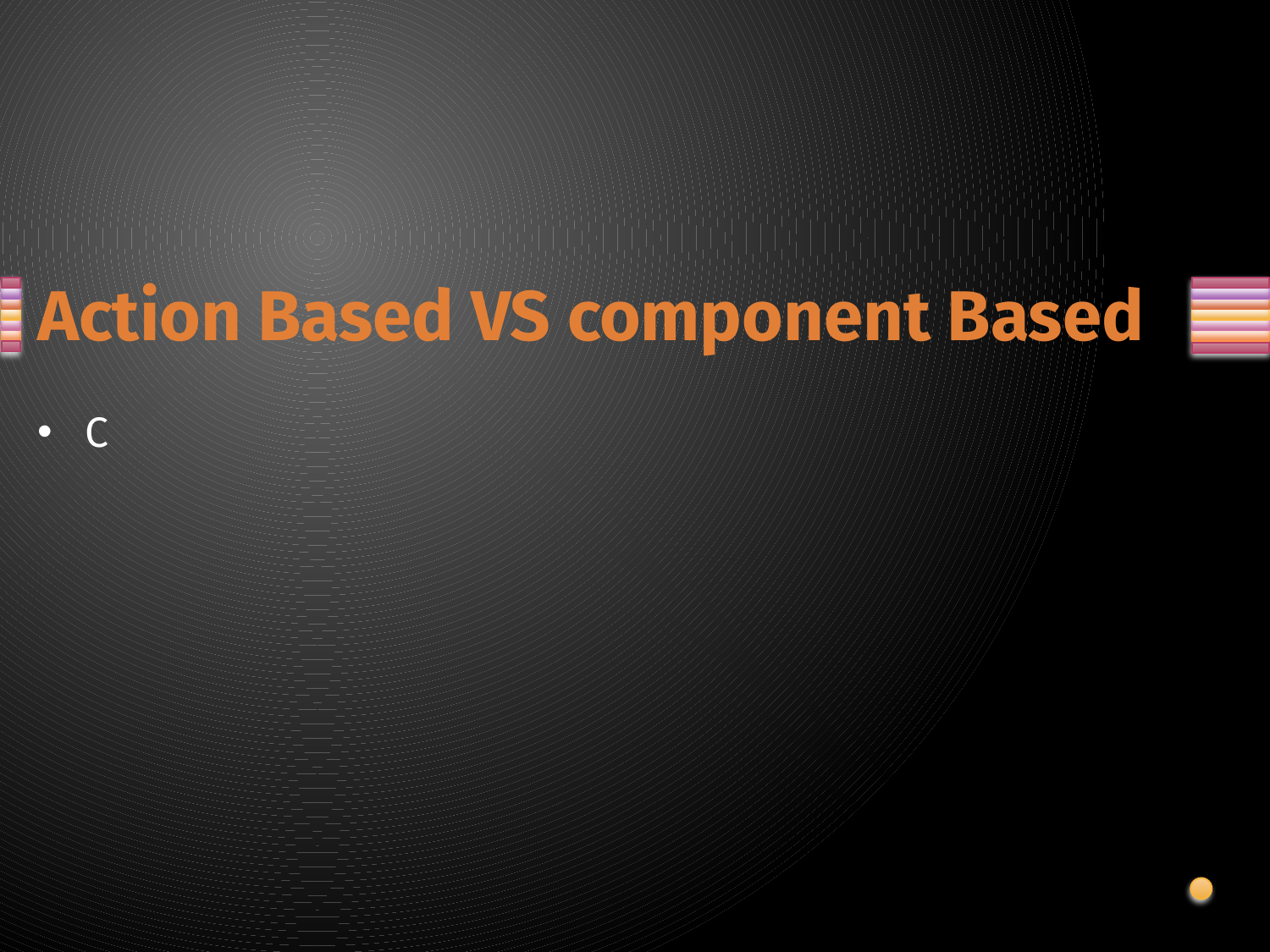

# Action Based VS component Based
C